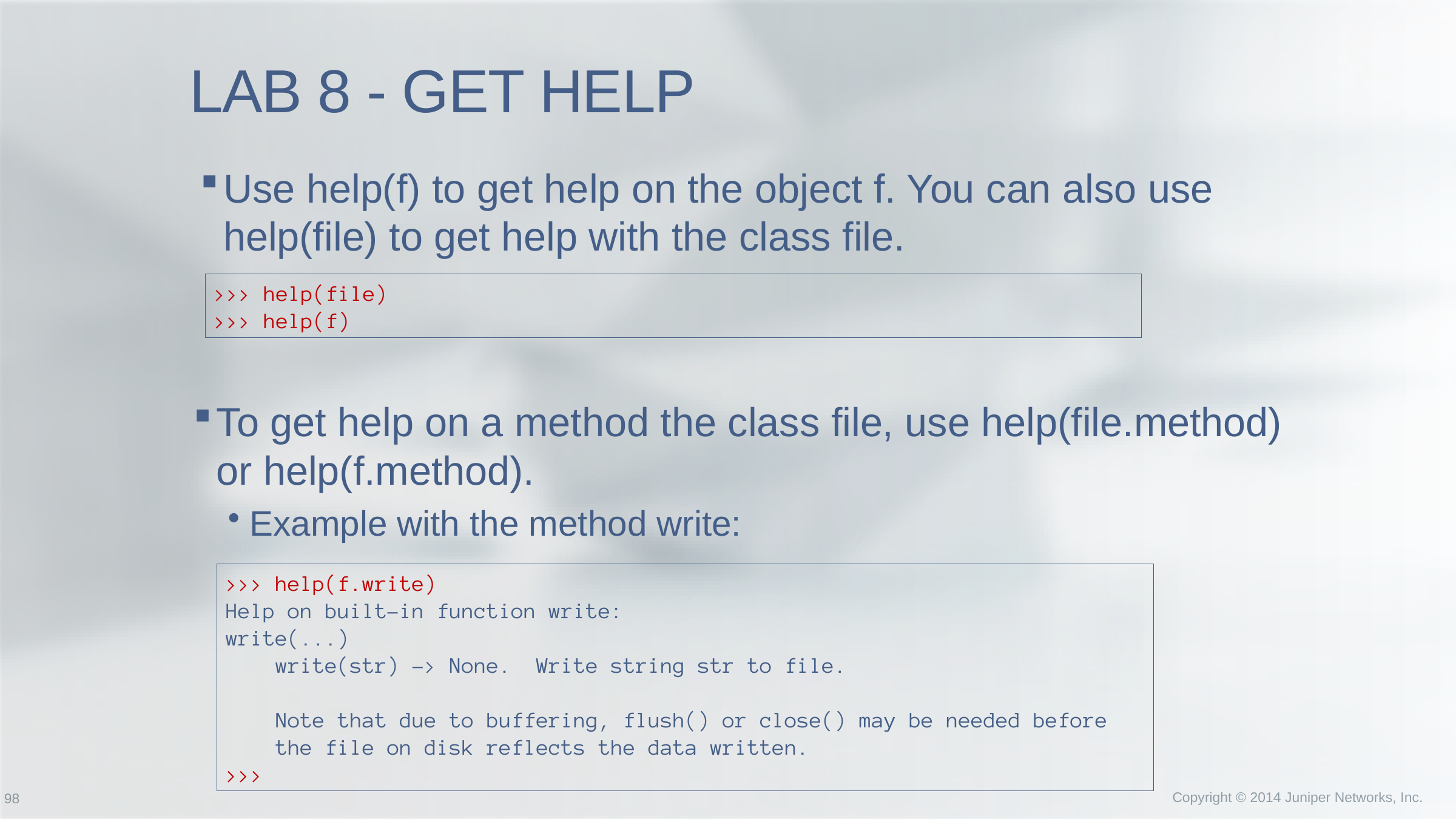

# LAB 8 - GET HELP
Use help(f) to get help on the object f. You can also use help(file) to get help with the class file.
>>> help(file)
>>> help(f)
To get help on a method the class file, use help(file.method) or help(f.method).
Example with the method write:
>>> help(f.write)
Help on built-in function write:
write(...)
    write(str) -> None.  Write string str to file.

    Note that due to buffering, flush() or close() may be needed before
    the file on disk reflects the data written.
>>>